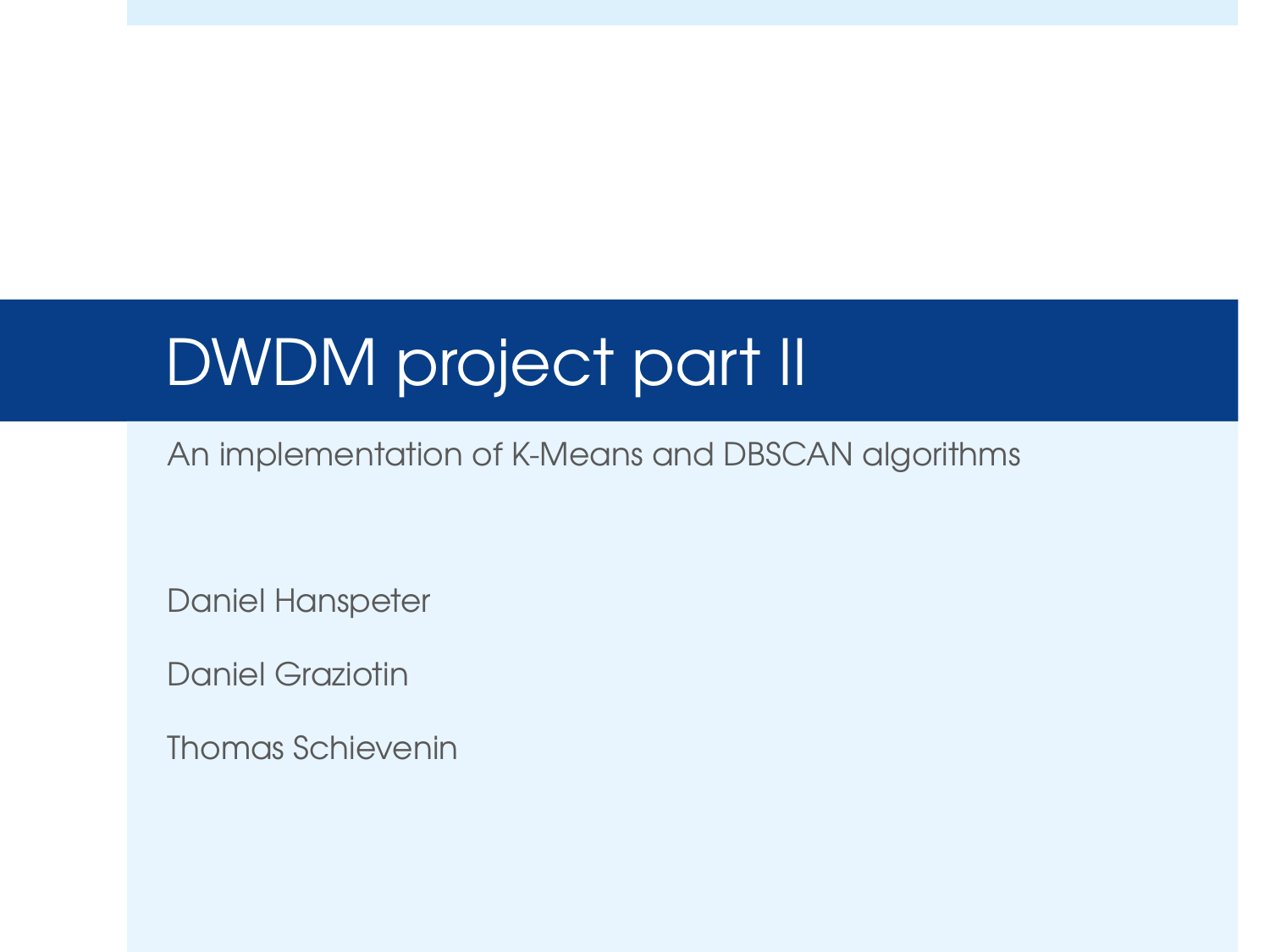

# DWDM project part II
An implementation of K-Means and DBSCAN algorithms

Daniel Hanspeter
Daniel Graziotin
Thomas Schievenin